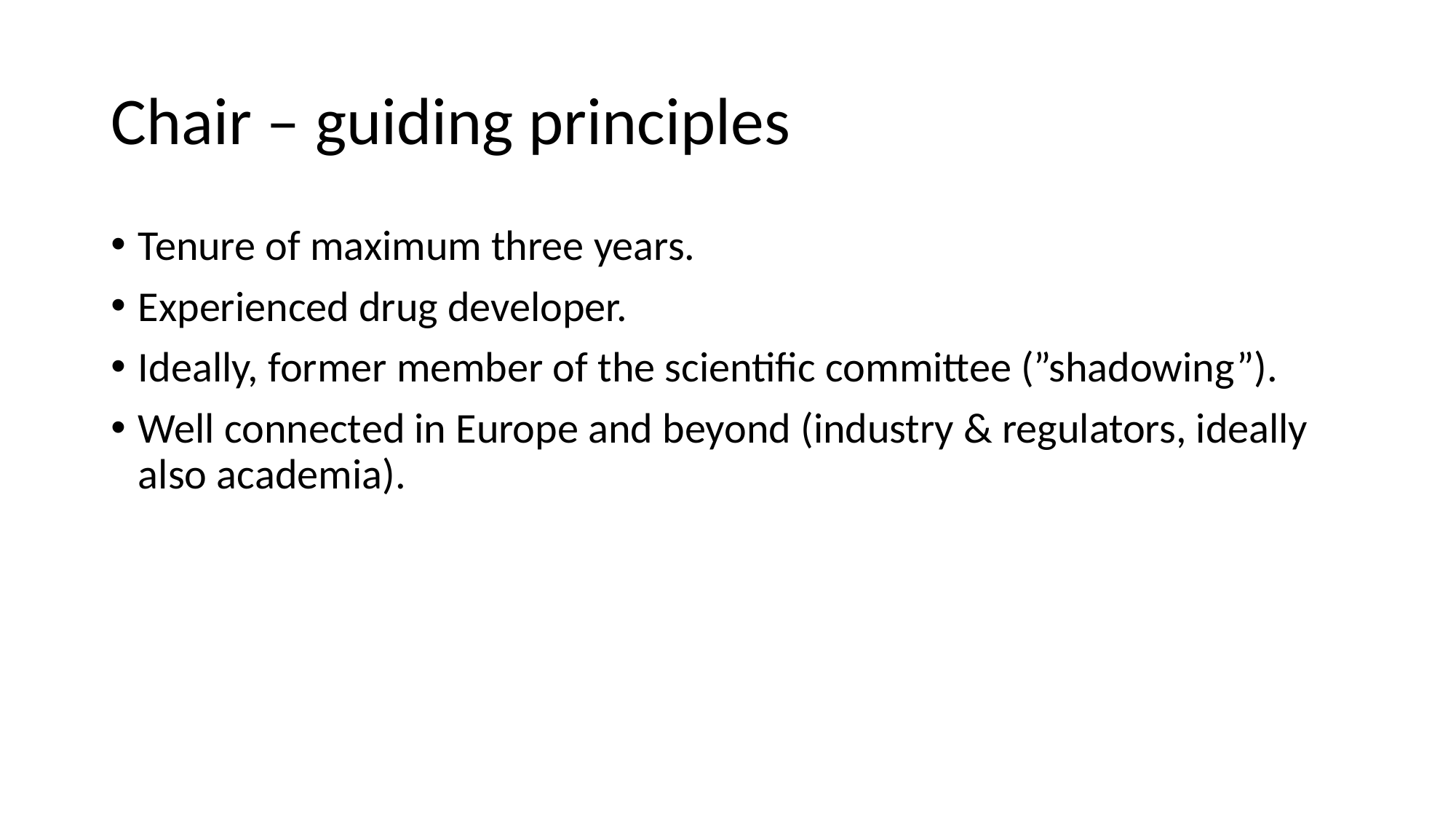

# Chair – guiding principles
Tenure of maximum three years.
Experienced drug developer.
Ideally, former member of the scientific committee (”shadowing”).
Well connected in Europe and beyond (industry & regulators, ideally also academia).